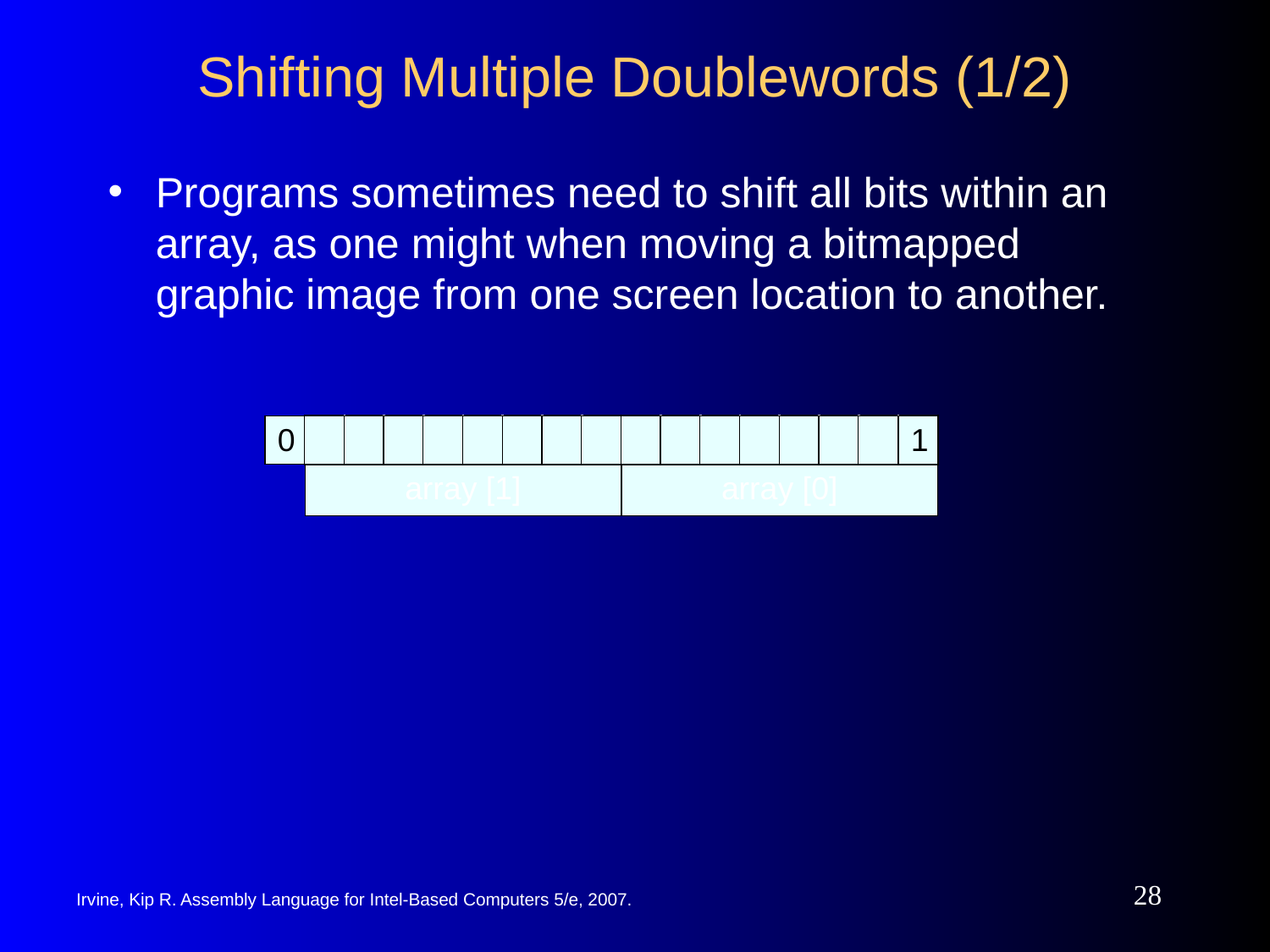

# Shifting Multiple Doublewords (1/2)
Programs sometimes need to shift all bits within an array, as one might when moving a bitmapped graphic image from one screen location to another.
| 0 |  |  |  |  |  |  |  |  |  |  |  |  |  |  |  |
| --- | --- | --- | --- | --- | --- | --- | --- | --- | --- | --- | --- | --- | --- | --- | --- |
| 0 |  |  |  |  |  |  |  |  |  |  |  |  |  |  |  |
| --- | --- | --- | --- | --- | --- | --- | --- | --- | --- | --- | --- | --- | --- | --- | --- |
|  |  |  |  |  |  |  |  |  |  |  |  |  |  |  |  |
| --- | --- | --- | --- | --- | --- | --- | --- | --- | --- | --- | --- | --- | --- | --- | --- |
| array [1] |  |  |  |  |  |  |  | array [0] |  |  |  |  |  |  |  |
| 1 | 0 | 0 | 1 | 1 | 0 | 0 | 1 | 1 | 0 | 0 | 1 | 1 | 0 | 0 | 1 |
| --- | --- | --- | --- | --- | --- | --- | --- | --- | --- | --- | --- | --- | --- | --- | --- |
28
Irvine, Kip R. Assembly Language for Intel-Based Computers 5/e, 2007.